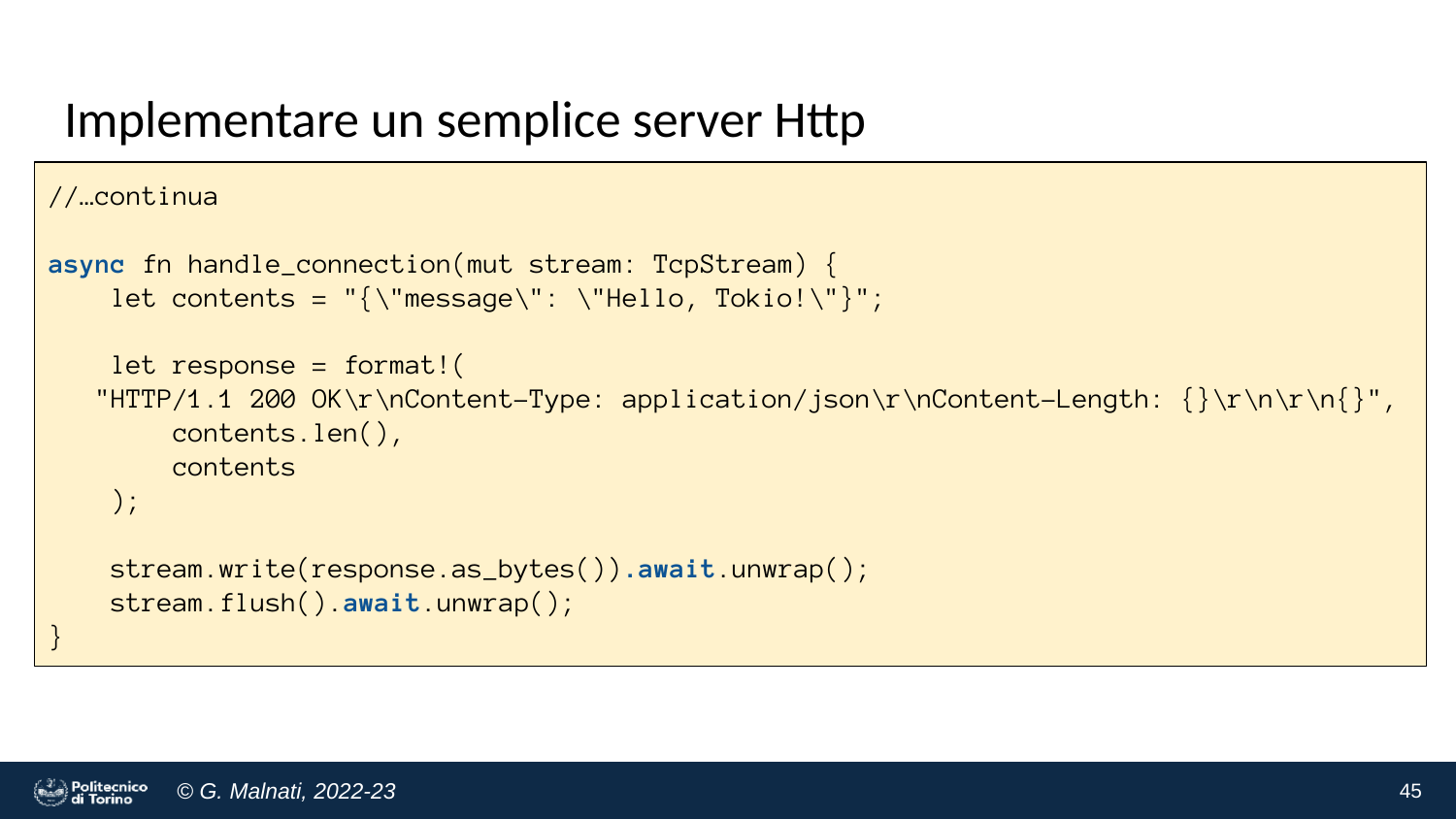

# Implementare un semplice server Http
//…continua

async fn handle_connection(mut stream: TcpStream) {
    let contents = "{\"message\": \"Hello, Tokio!\"}";

    let response = format!(
   "HTTP/1.1 200 OK\r\nContent-Type: application/json\r\nContent-Length: {}\r\n\r\n{}",
        contents.len(),
        contents
    );

    stream.write(response.as_bytes()).await.unwrap();
    stream.flush().await.unwrap();
}
45